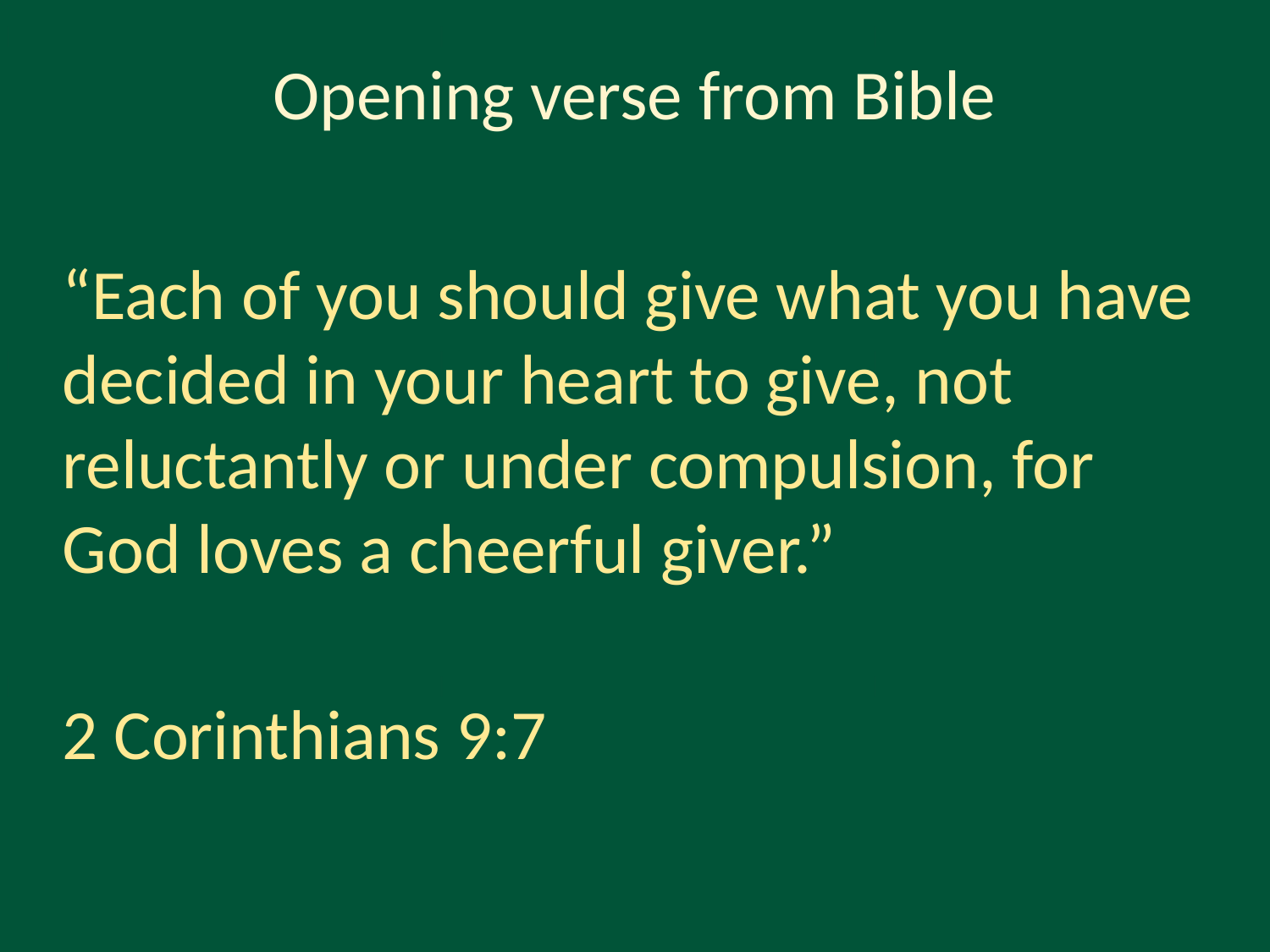

# Opening verse from Bible

“Each of you should give what you have decided in your heart to give, not reluctantly or under compulsion, for God loves a cheerful giver.”

2 Corinthians 9:7